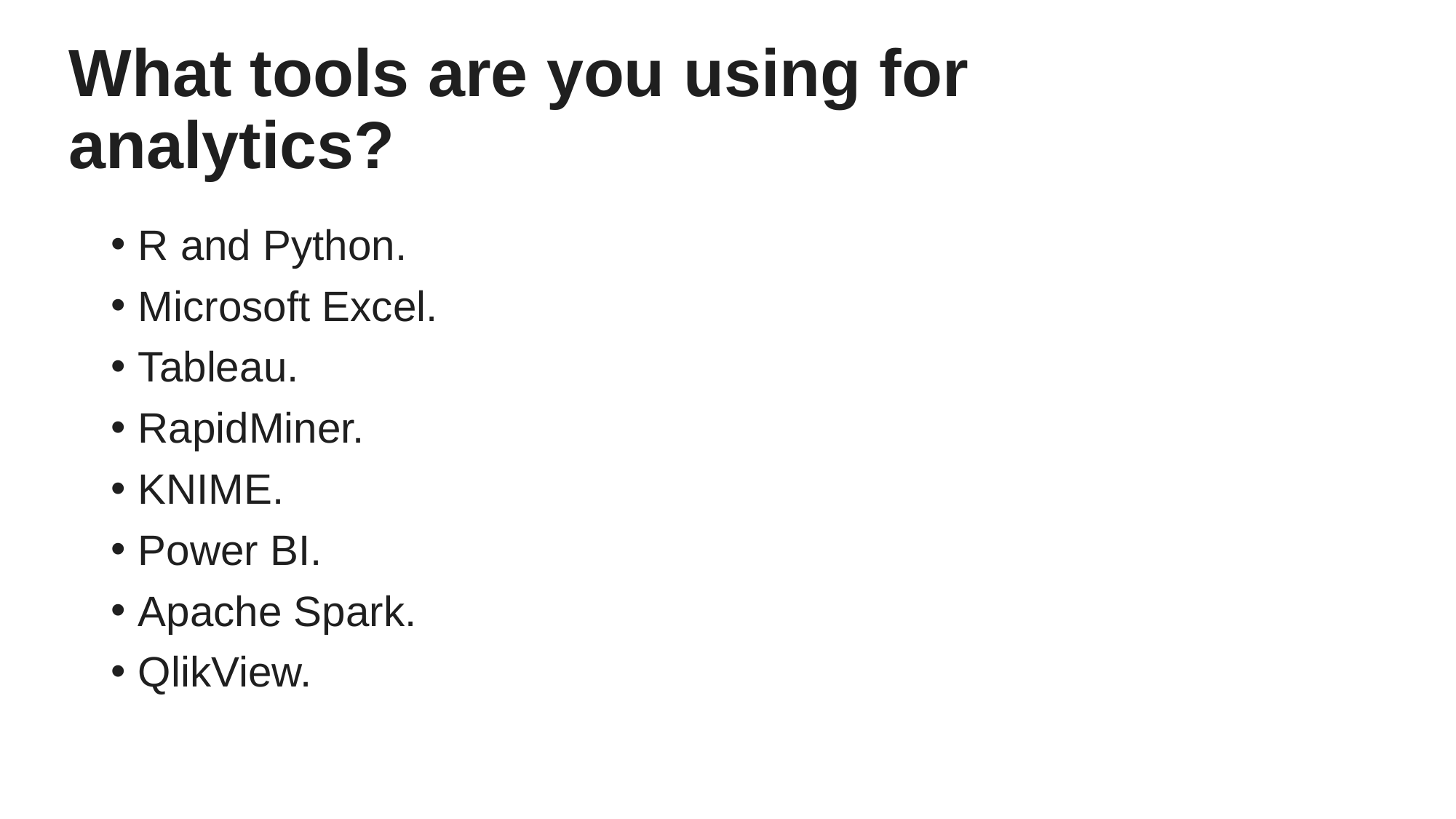

# What tools are you using for analytics?
R and Python.
Microsoft Excel.
Tableau.
RapidMiner.
KNIME.
Power BI.
Apache Spark.
QlikView.